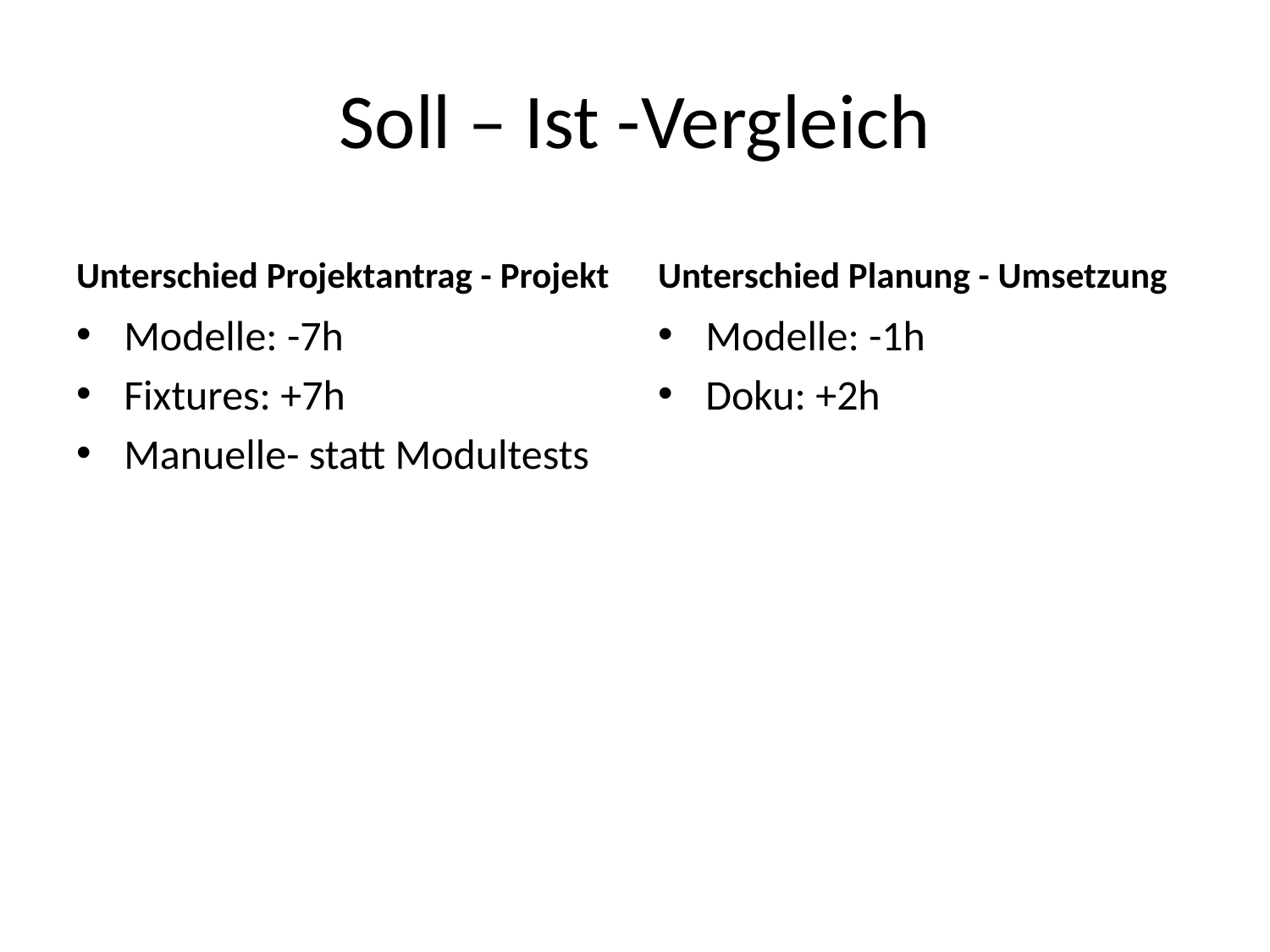

# Soll – Ist -Vergleich
Unterschied Projektantrag - Projekt
Unterschied Planung - Umsetzung
Modelle: -7h
Fixtures: +7h
Manuelle- statt Modultests
Modelle: -1h
Doku: +2h